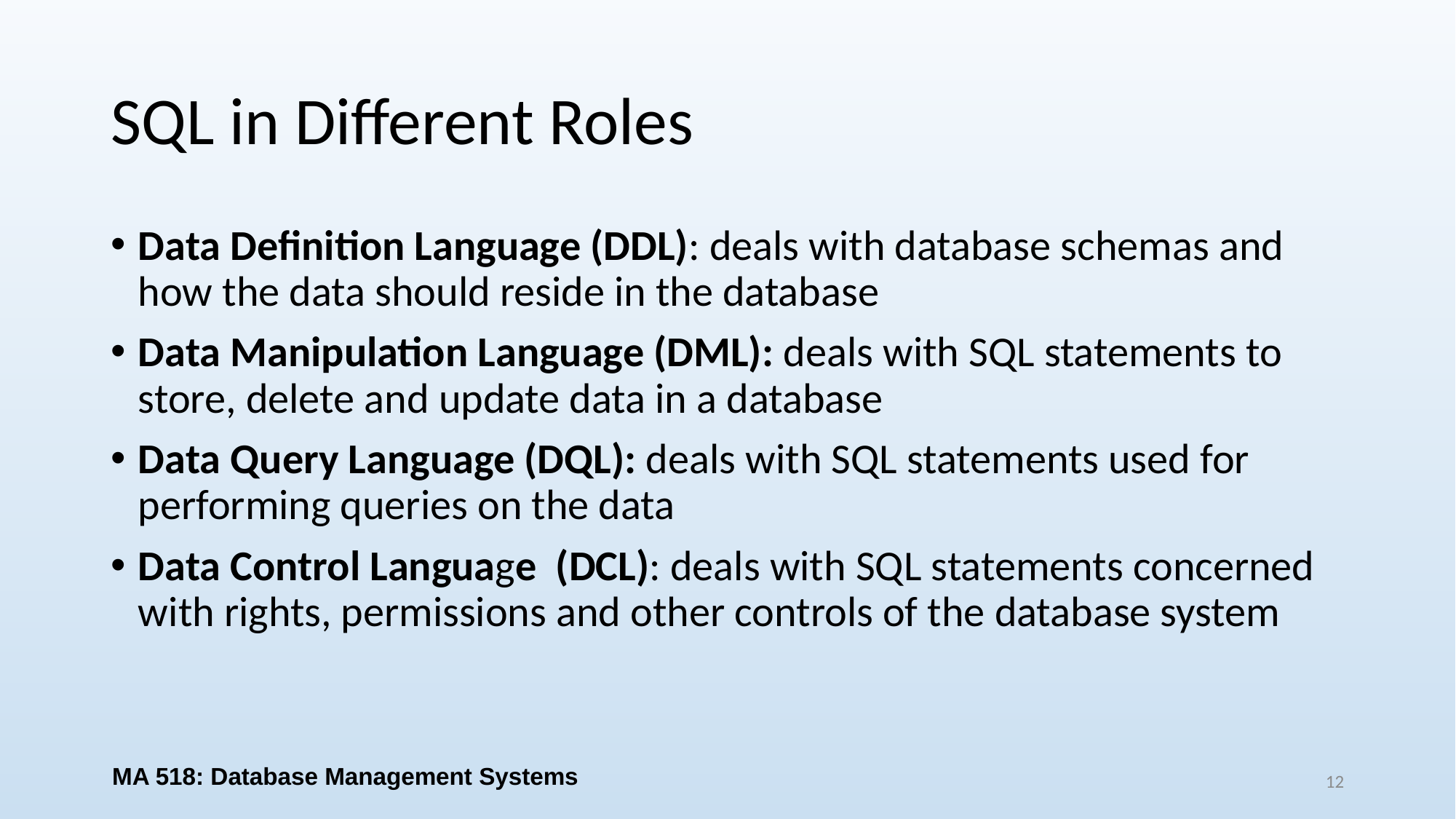

# SQL in Different Roles
Data Definition Language (DDL): deals with database schemas and how the data should reside in the database
Data Manipulation Language (DML): deals with SQL statements to  store, delete and update data in a database
Data Query Language (DQL): deals with SQL statements used for performing queries on the data
Data Control Language  (DCL): deals with SQL statements concerned with rights, permissions and other controls of the database system
MA 518: Database Management Systems
12